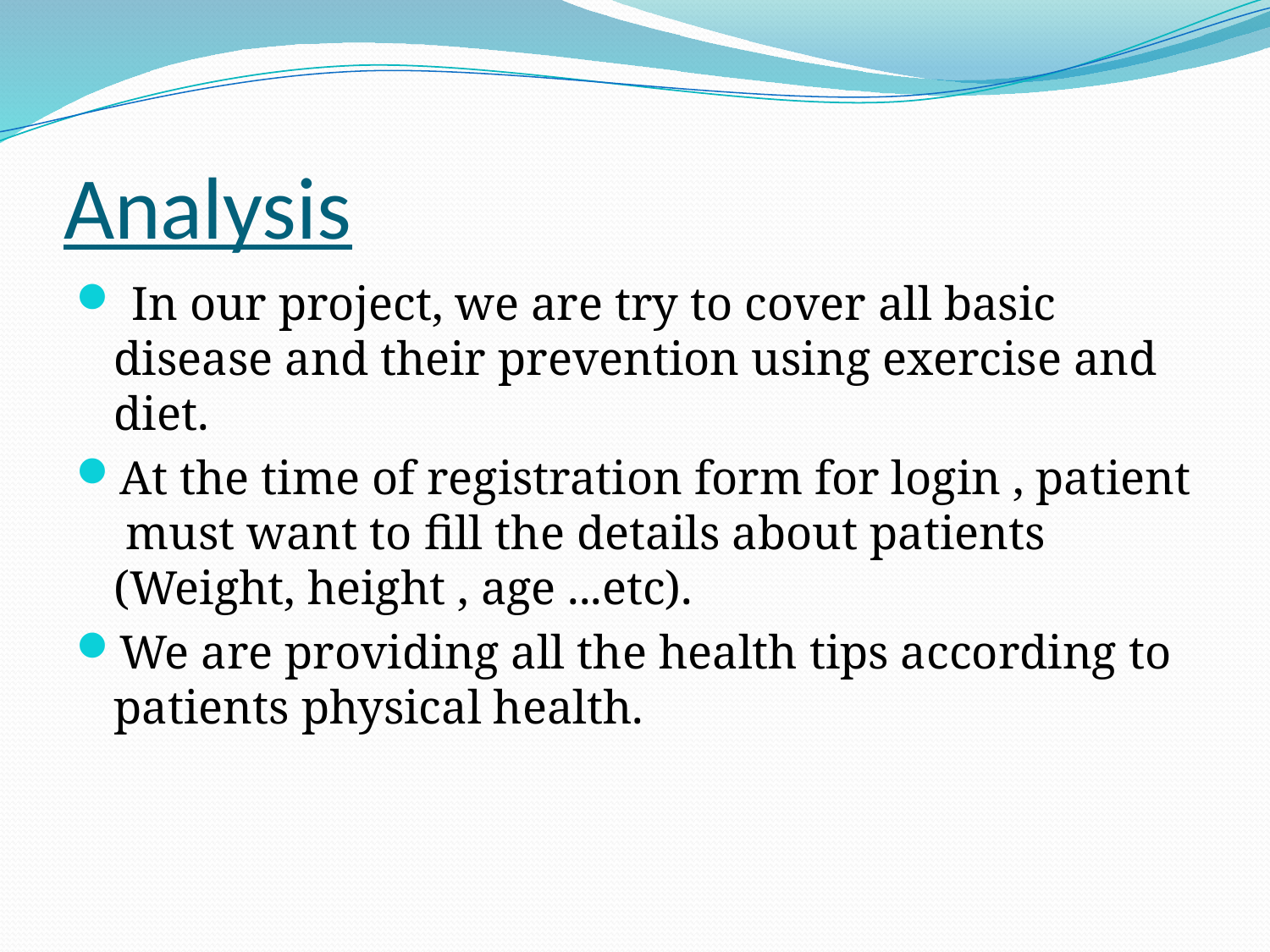

# Analysis
 In our project, we are try to cover all basic disease and their prevention using exercise and diet.
At the time of registration form for login , patient  must want to fill the details about patients (Weight, height , age ...etc).
We are providing all the health tips according to patients physical health.